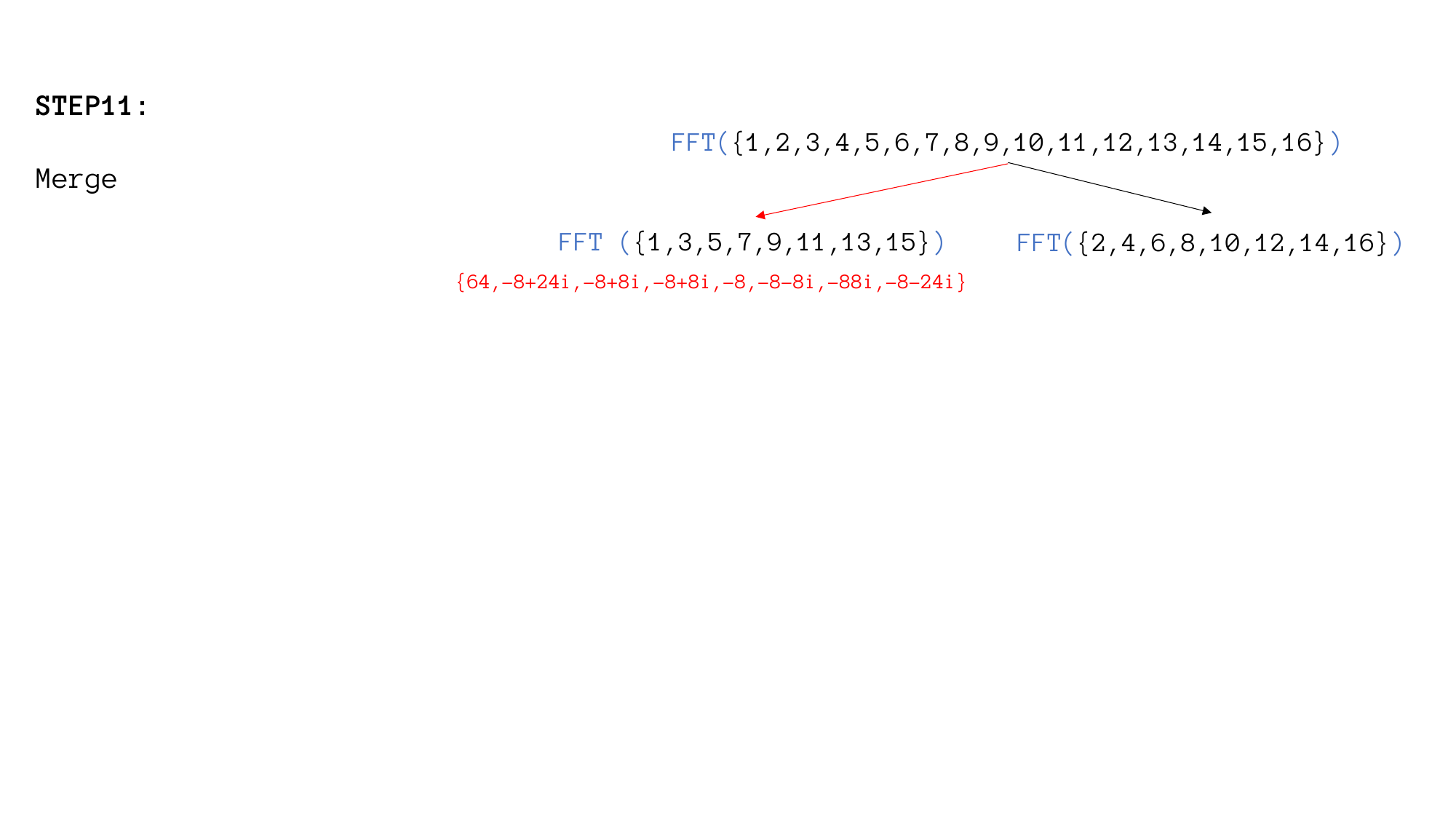

STEP11:

Merge

FFT({1,2,3,4,5,6,7,8,9,10,11,12,13,14,15,16})
FFT ({1,3,5,7,9,11,13,15})
FFT({2,4,6,8,10,12,14,16})
{64,-8+24i,-8+8i,-8+8i,-8,-8-8i,-88i,-8-24i}